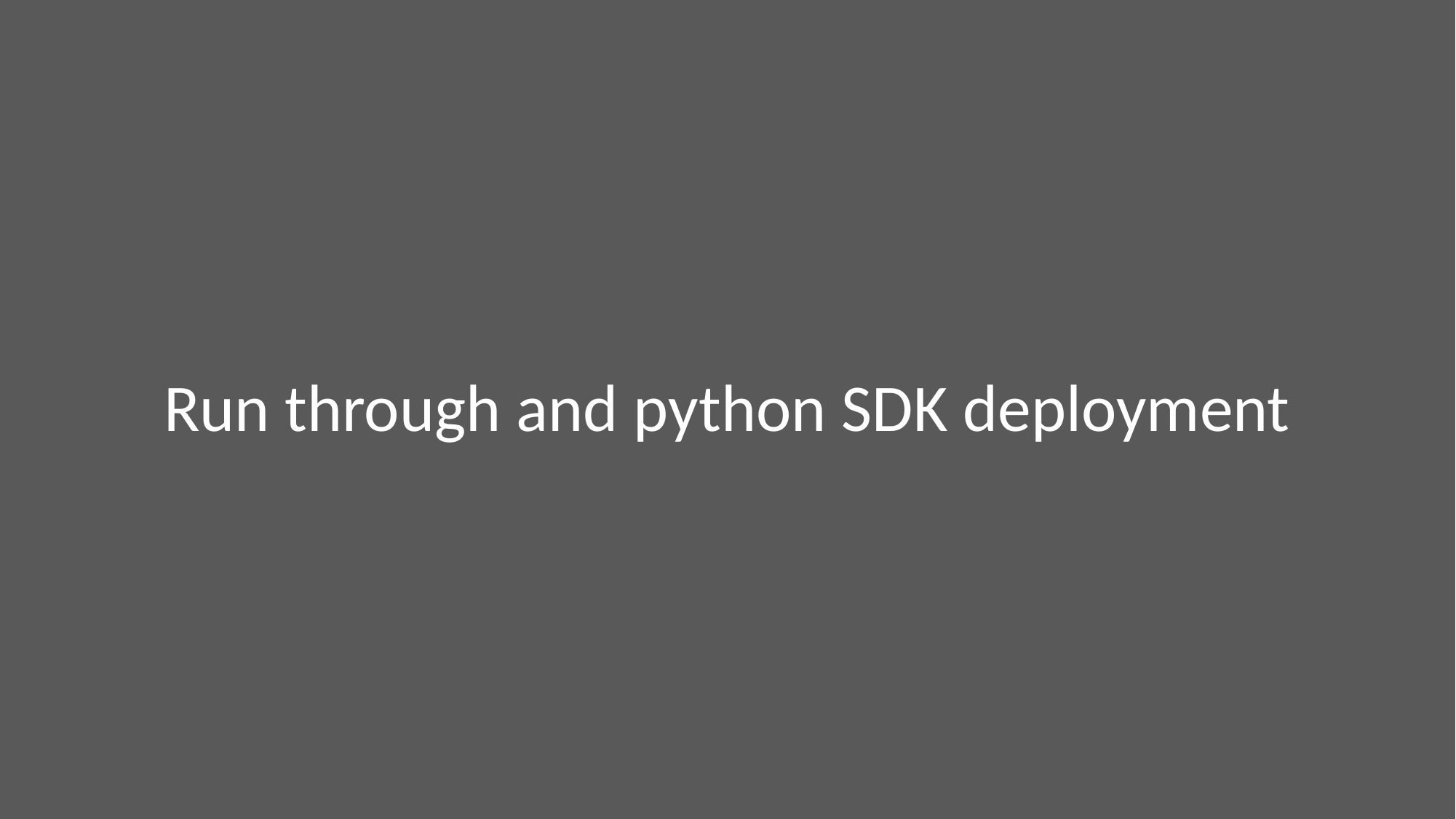

# Run through and python SDK deployment